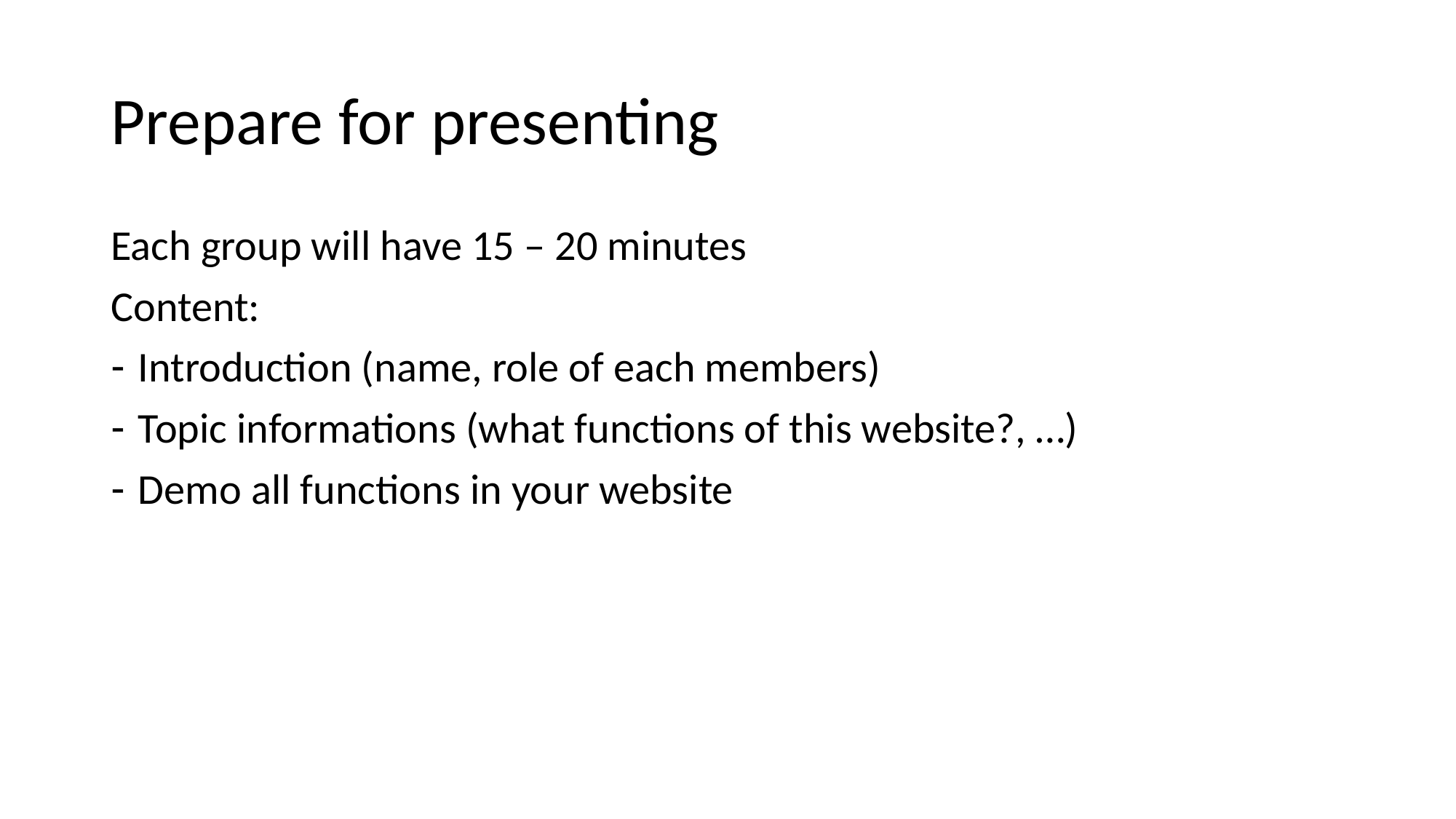

# Prepare for presenting
Each group will have 15 – 20 minutes
Content:
Introduction (name, role of each members)
Topic informations (what functions of this website?, …)
Demo all functions in your website